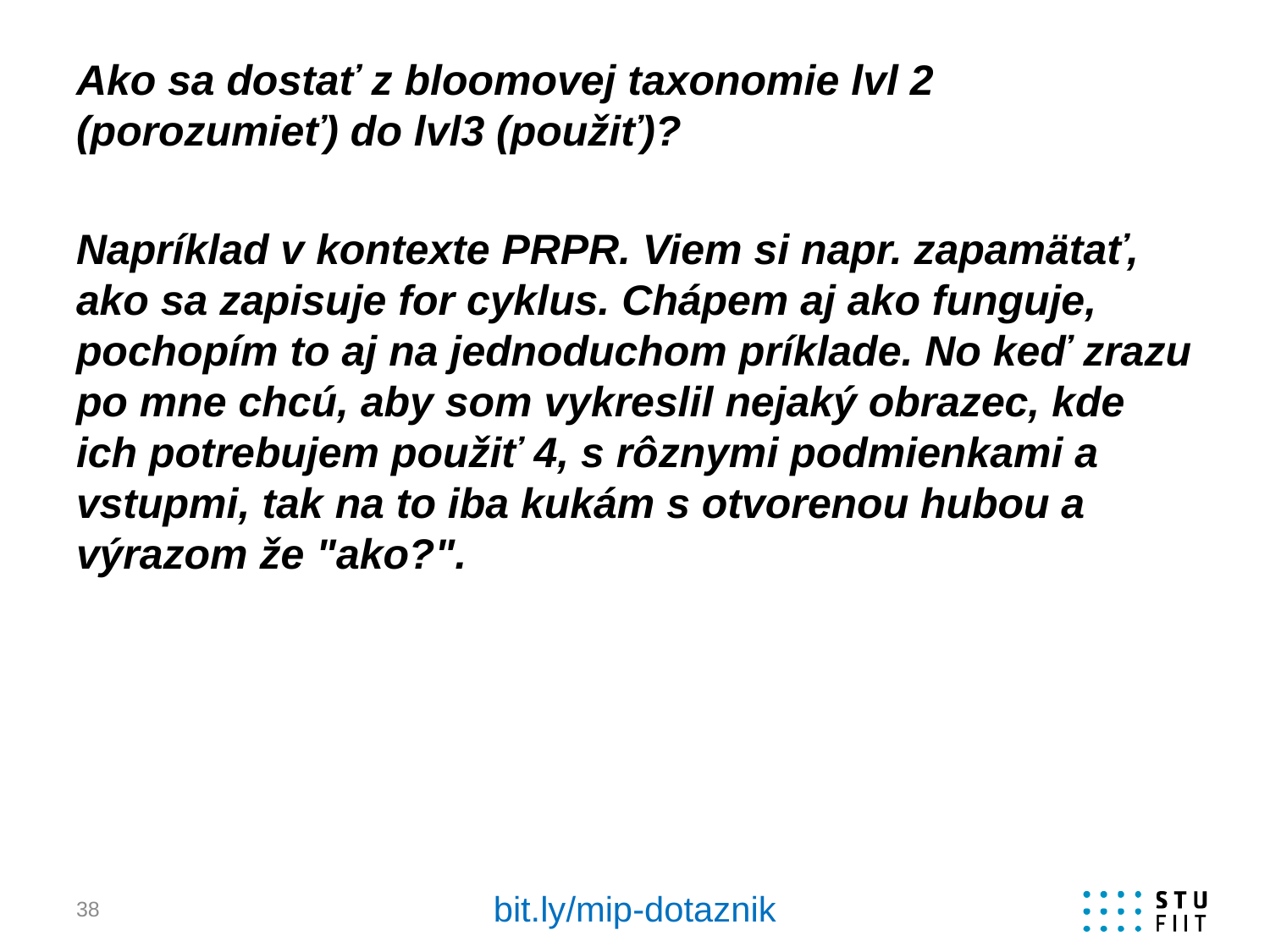

Ako sa dostať z bloomovej taxonomie lvl 2 (porozumieť) do lvl3 (použiť)?

Napríklad v kontexte PRPR. Viem si napr. zapamätať, ako sa zapisuje for cyklus. Chápem aj ako funguje, pochopím to aj na jednoduchom príklade. No keď zrazu po mne chcú, aby som vykreslil nejaký obrazec, kde ich potrebujem použiť 4, s rôznymi podmienkami a vstupmi, tak na to iba kukám s otvorenou hubou a výrazom že "ako?".
bit.ly/mip-dotaznik
38